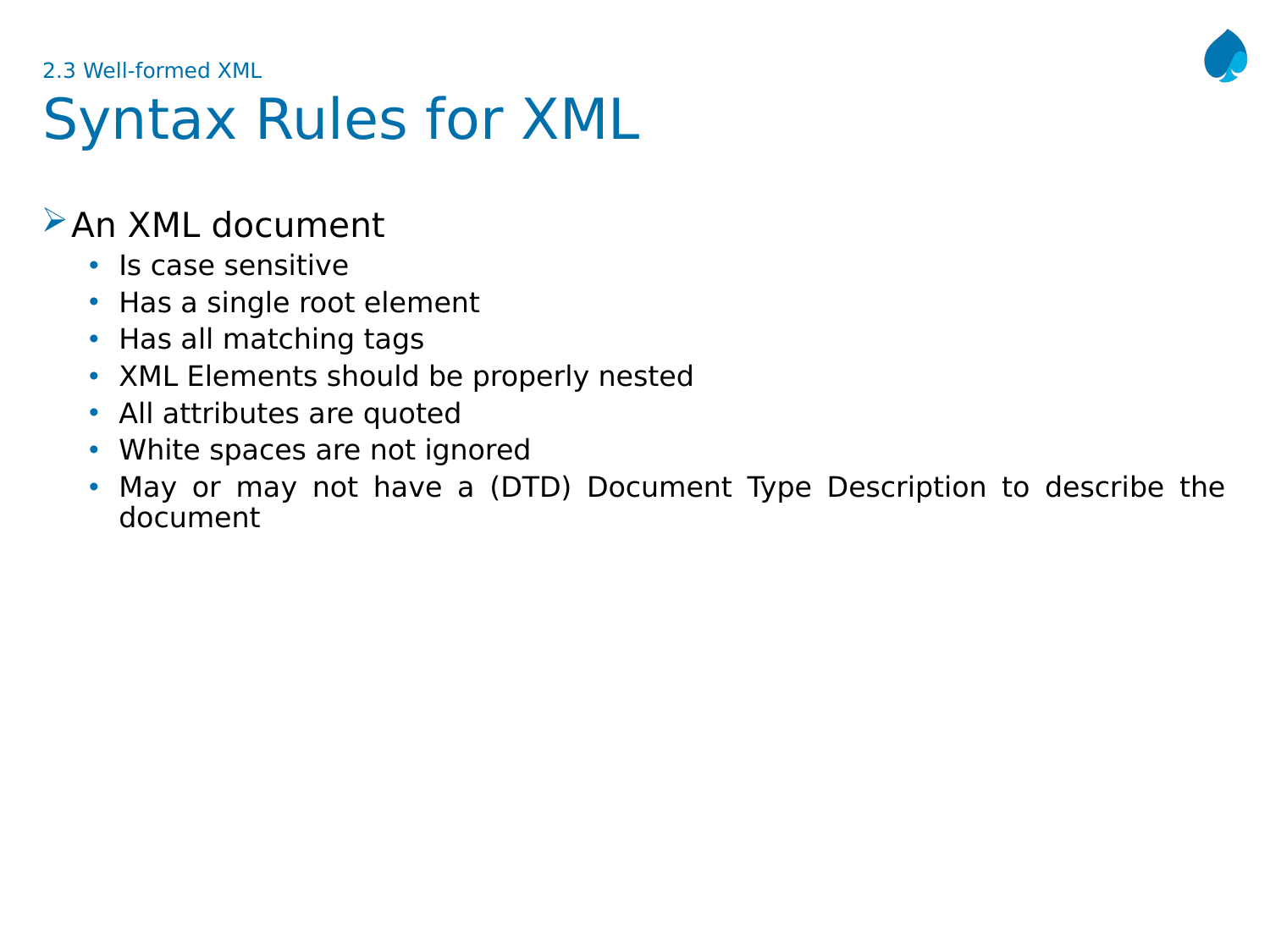

# 2.3 Well-formed XML Syntax Rules for XML
An XML document
Is case sensitive
Has a single root element
Has all matching tags
XML Elements should be properly nested
All attributes are quoted
White spaces are not ignored
May or may not have a (DTD) Document Type Description to describe the document